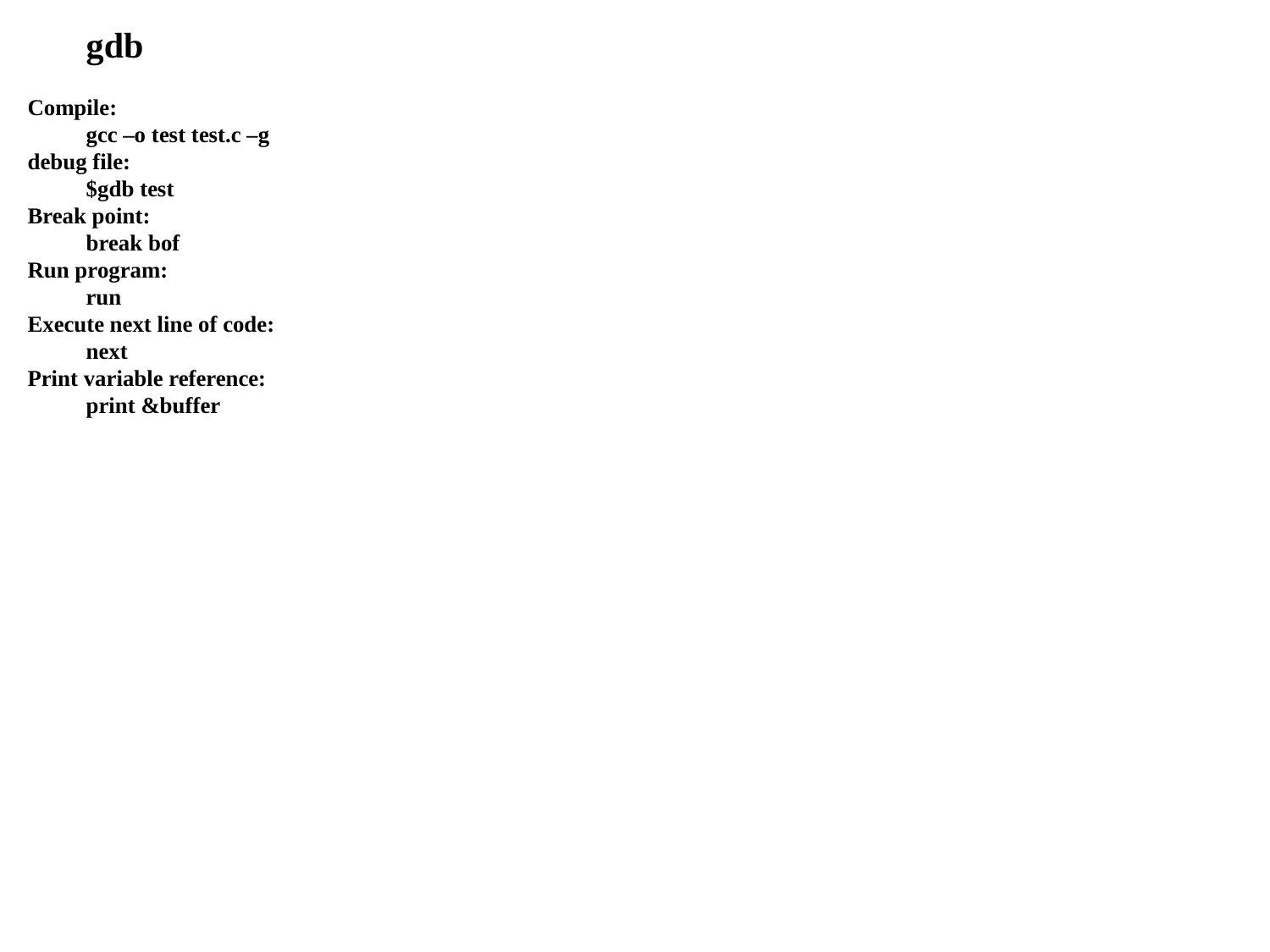

# gdb Compile: gcc –o test test.c –g debug file: $gdb test Break point: break bof Run program: run Execute next line of code: next Print variable reference: print &buffer